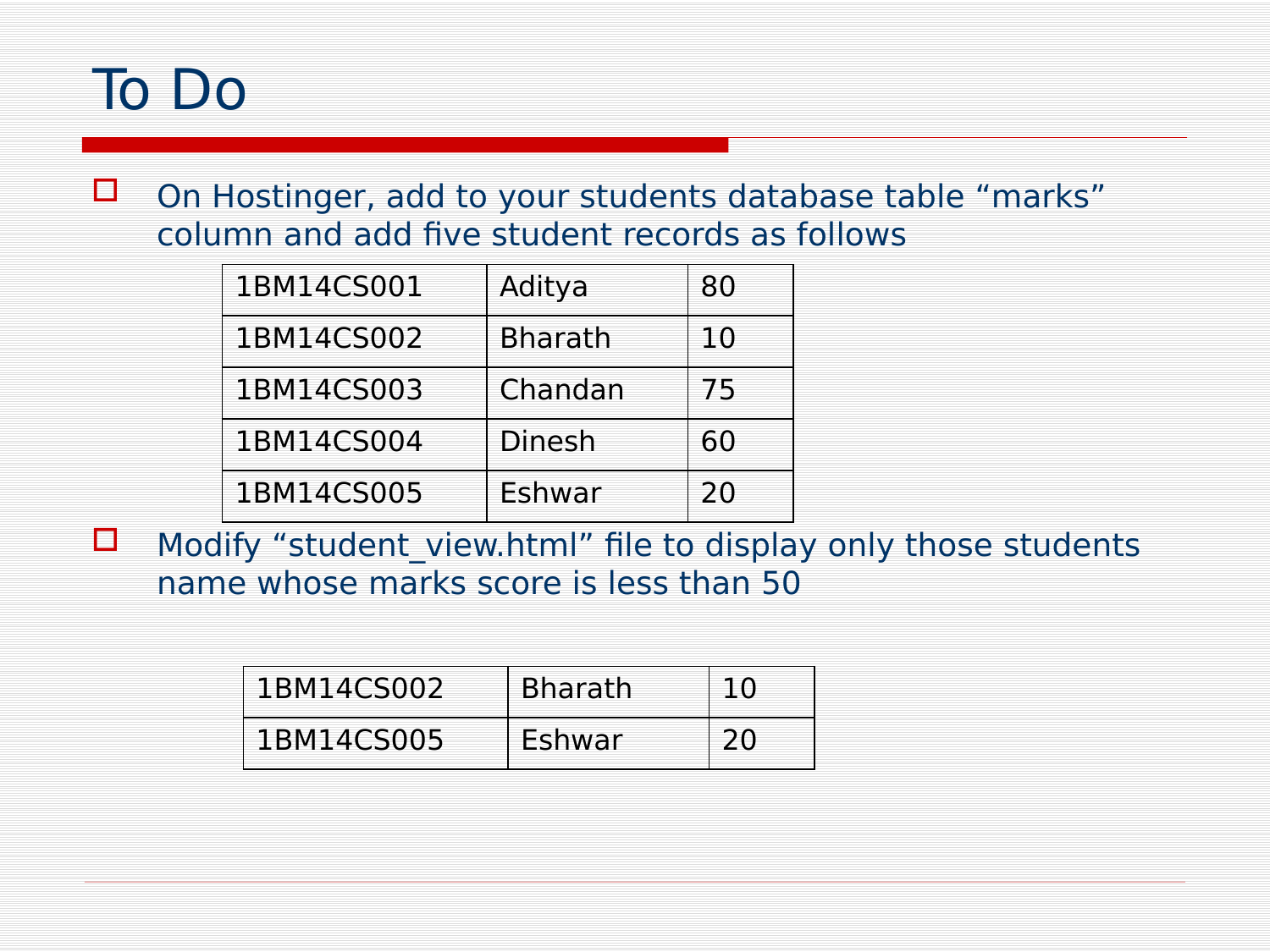

# To Do
On Hostinger, add to your students database table “marks” column and add five student records as follows

Modify “student_view.html” file to display only those students name whose marks score is less than 50
| 1BM14CS001 | Aditya | 80 |
| --- | --- | --- |
| 1BM14CS002 | Bharath | 10 |
| 1BM14CS003 | Chandan | 75 |
| 1BM14CS004 | Dinesh | 60 |
| 1BM14CS005 | Eshwar | 20 |
| 1BM14CS002 | Bharath | 10 |
| --- | --- | --- |
| 1BM14CS005 | Eshwar | 20 |